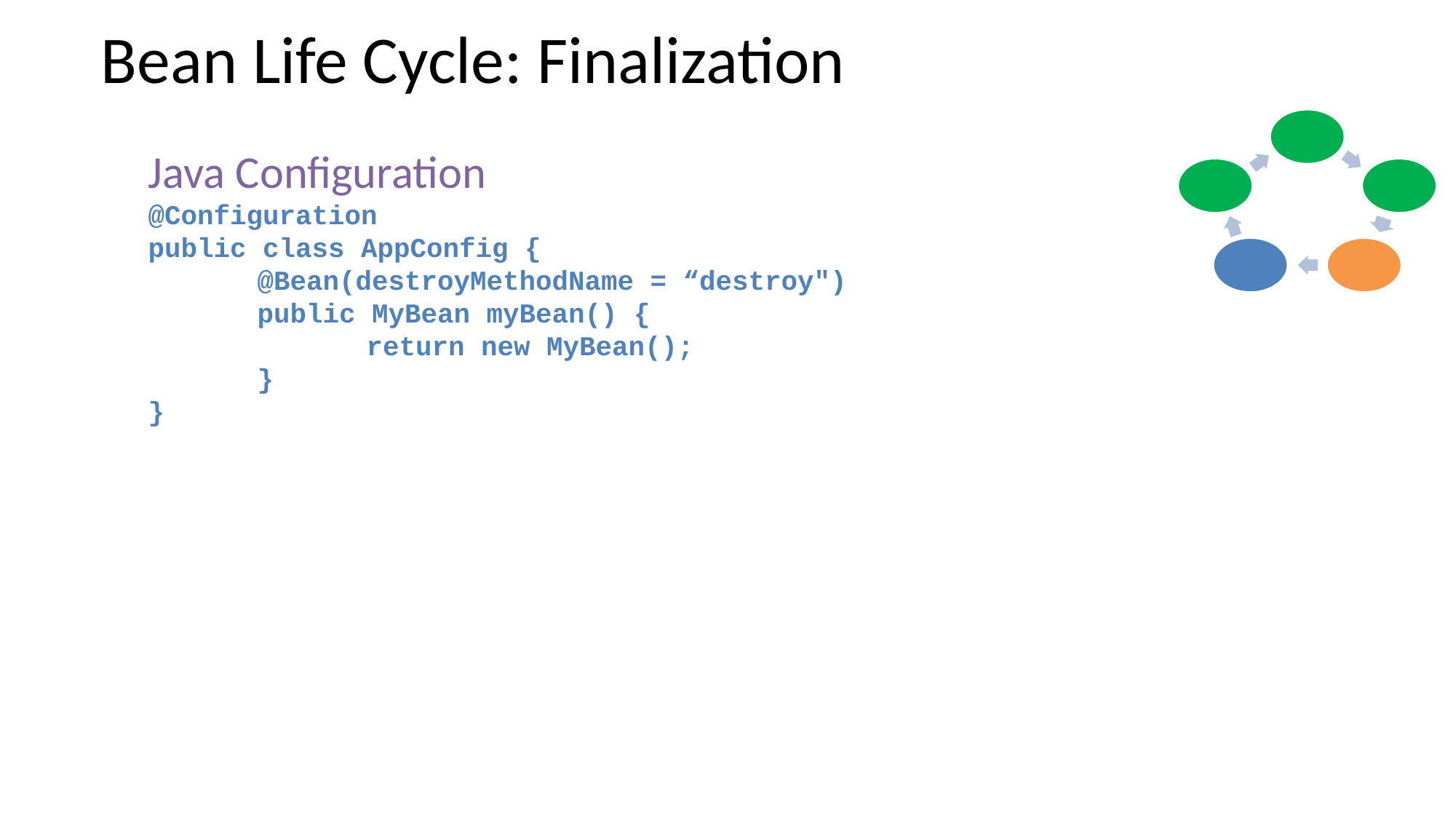

# Bean Life Cycle: Finalization

Java Configuration
@Configuration
public class AppConfig {
	@Bean(destroyMethodName = “destroy")
	public MyBean myBean() {
		return new MyBean();
	}
}